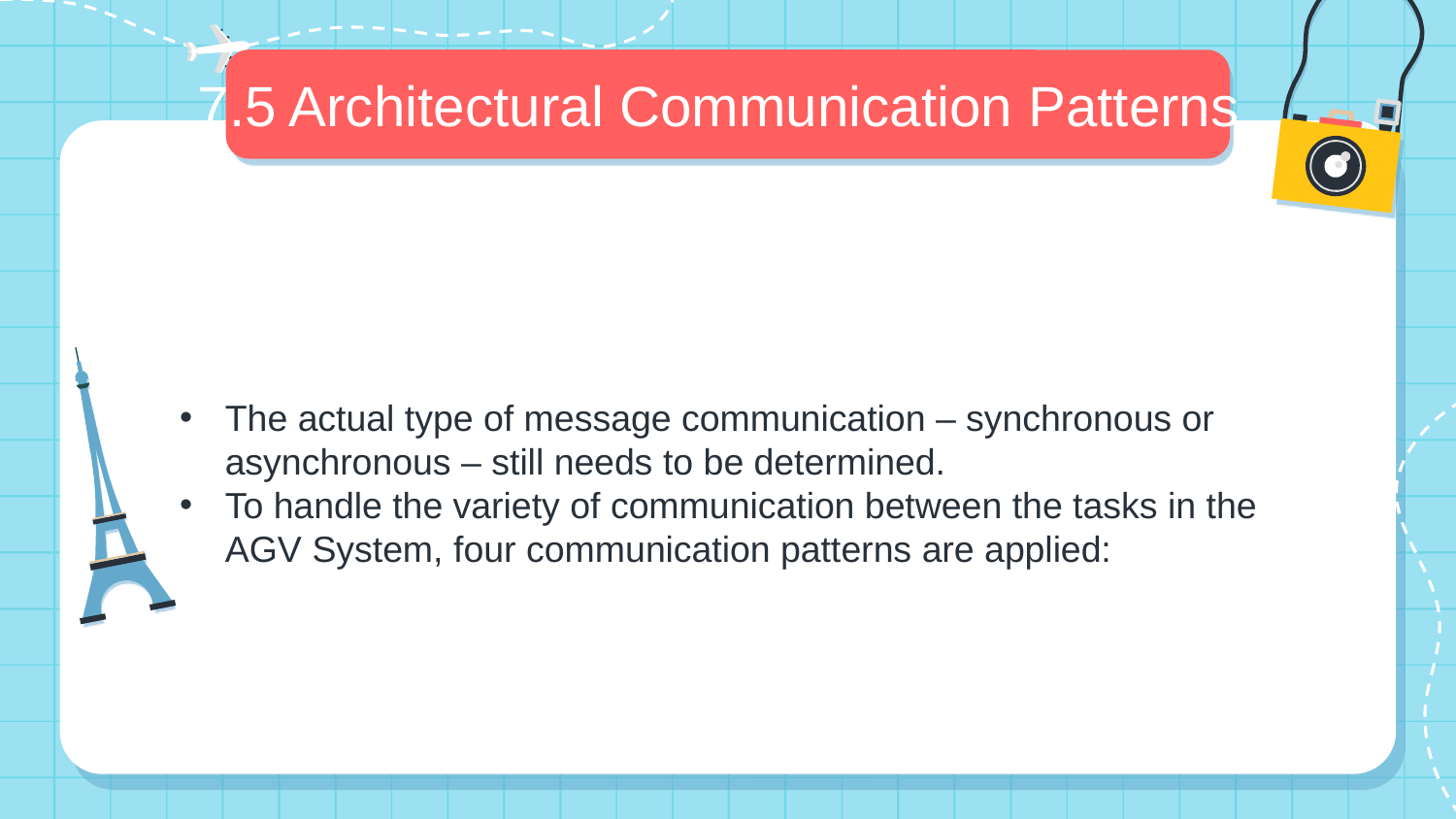

# 7.5 Architectural Communication Patterns
The actual type of message communication – synchronous or asynchronous – still needs to be determined.
To handle the variety of communication between the tasks in the AGV System, four communication patterns are applied: